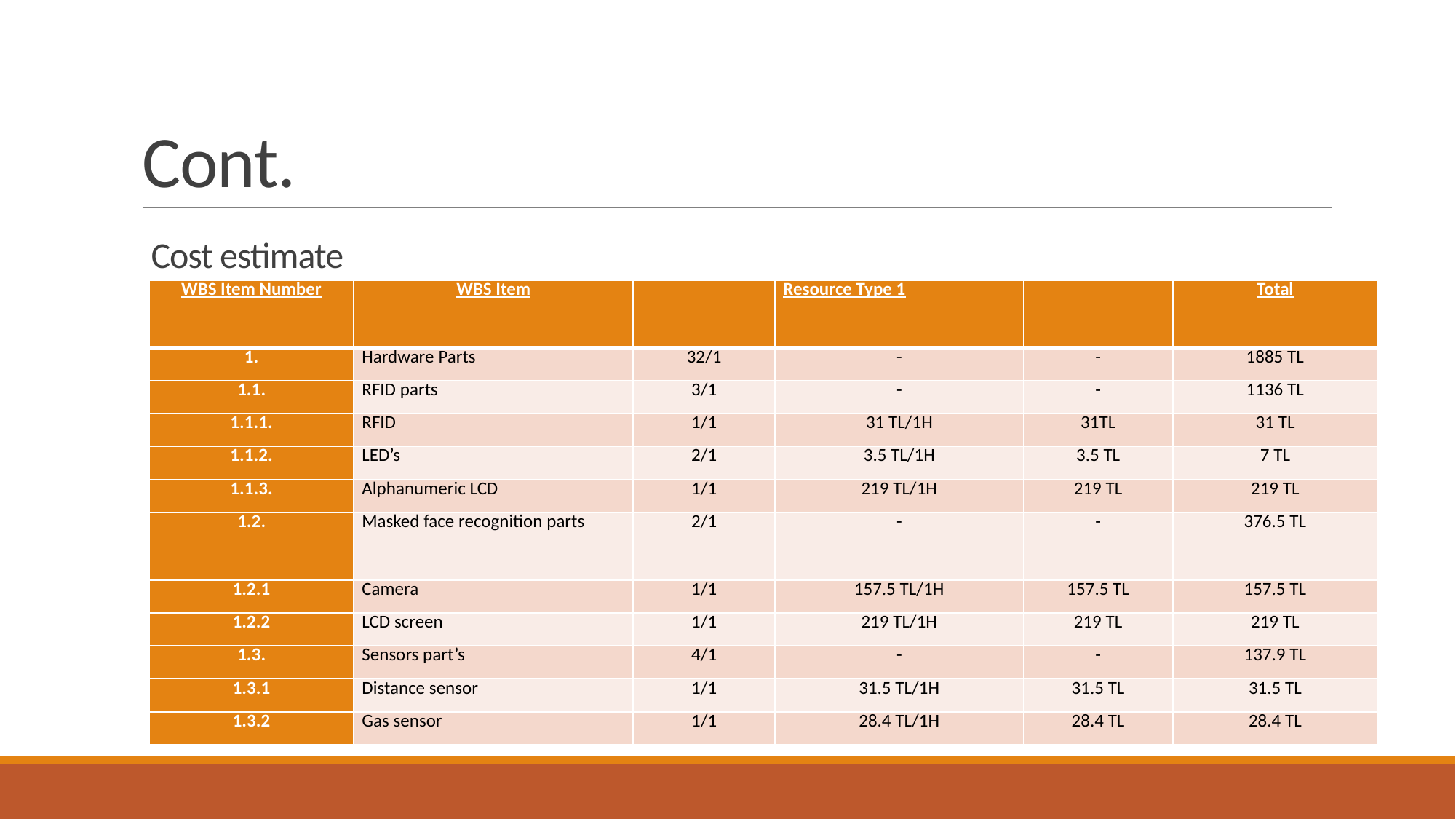

# Cont.

Cost estimate
| WBS Item Number | WBS Item |  | Resource Type 1 |  | Total |
| --- | --- | --- | --- | --- | --- |
| 1. | Hardware Parts | 32/1 | - | - | 1885 TL |
| 1.1. | RFID parts | 3/1 | - | - | 1136 TL |
| 1.1.1. | RFID | 1/1 | 31 TL/1H | 31TL | 31 TL |
| 1.1.2. | LED’s | 2/1 | 3.5 TL/1H | 3.5 TL | 7 TL |
| 1.1.3. | Alphanumeric LCD | 1/1 | 219 TL/1H | 219 TL | 219 TL |
| 1.2. | Masked face recognition parts | 2/1 | - | - | 376.5 TL |
| 1.2.1 | Camera | 1/1 | 157.5 TL/1H | 157.5 TL | 157.5 TL |
| 1.2.2 | LCD screen | 1/1 | 219 TL/1H | 219 TL | 219 TL |
| 1.3. | Sensors part’s | 4/1 | - | - | 137.9 TL |
| 1.3.1 | Distance sensor | 1/1 | 31.5 TL/1H | 31.5 TL | 31.5 TL |
| 1.3.2 | Gas sensor | 1/1 | 28.4 TL/1H | 28.4 TL | 28.4 TL |